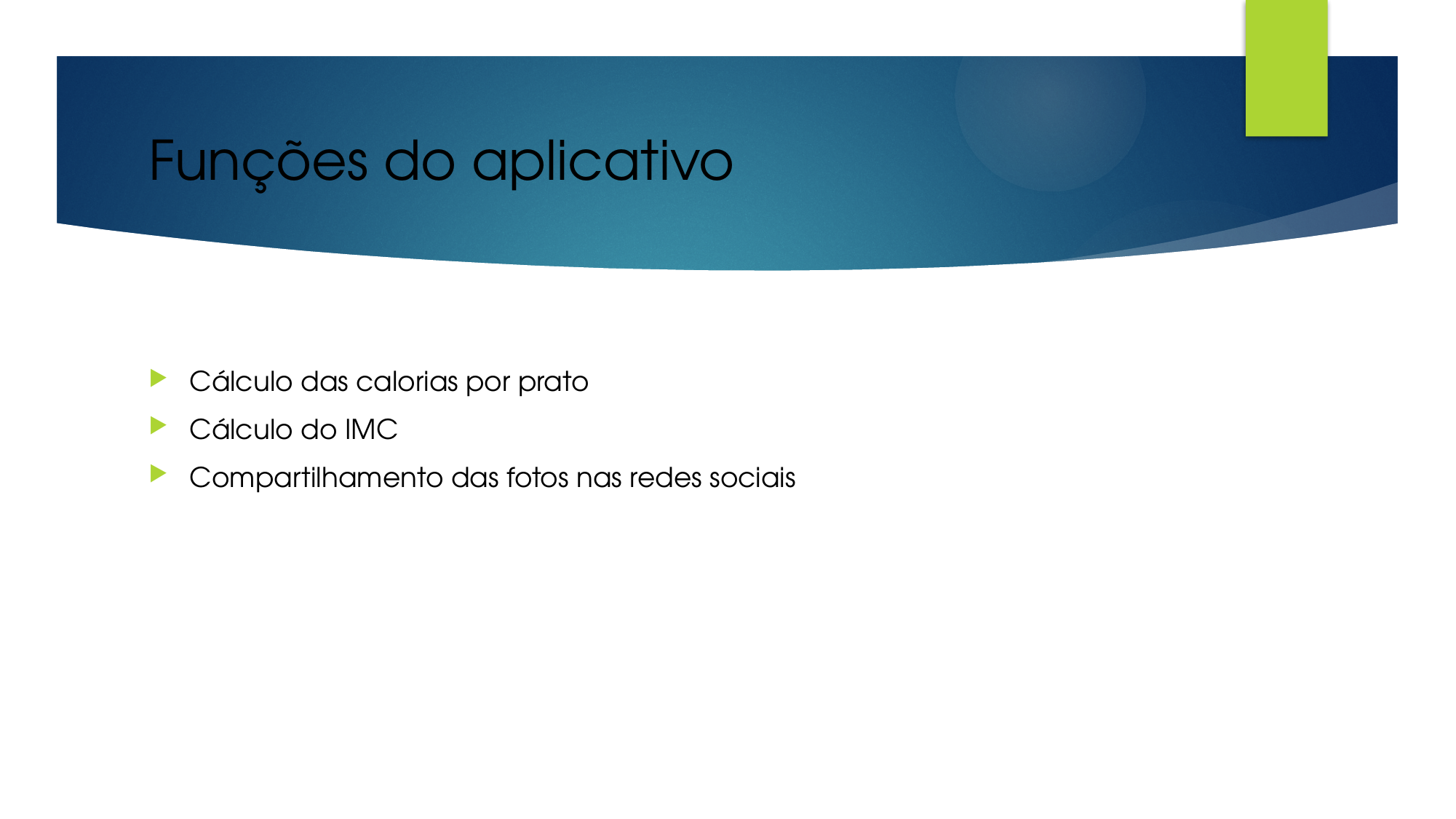

# Funções do aplicativo

Cálculo das calorias por prato
Cálculo do IMC
Compartilhamento das fotos nas redes sociais